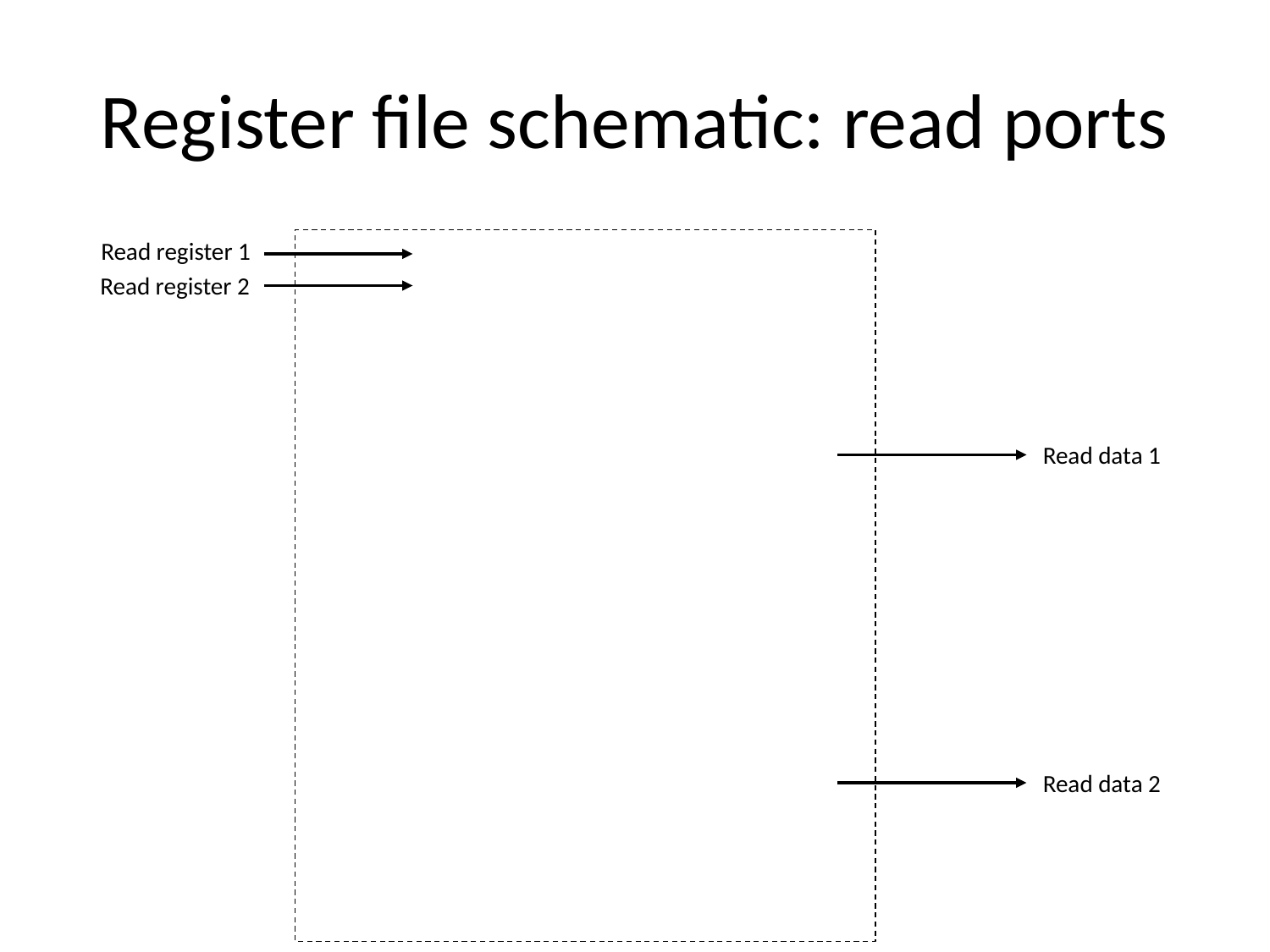

# Register file schematic: read ports
Read register 1

Read register 2
Read data 1
Read data 2